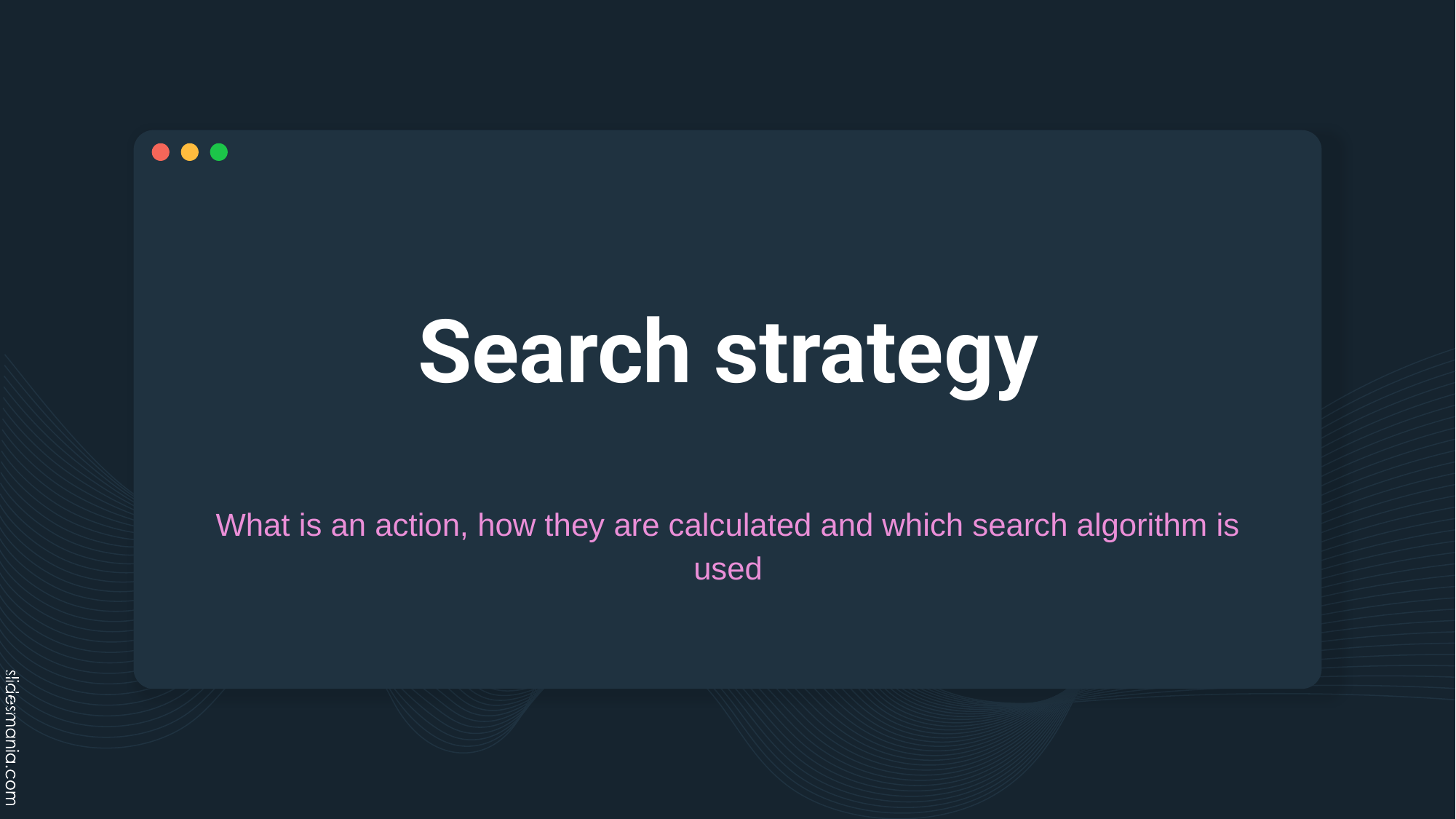

# Search strategy
What is an action, how they are calculated and which search algorithm is used